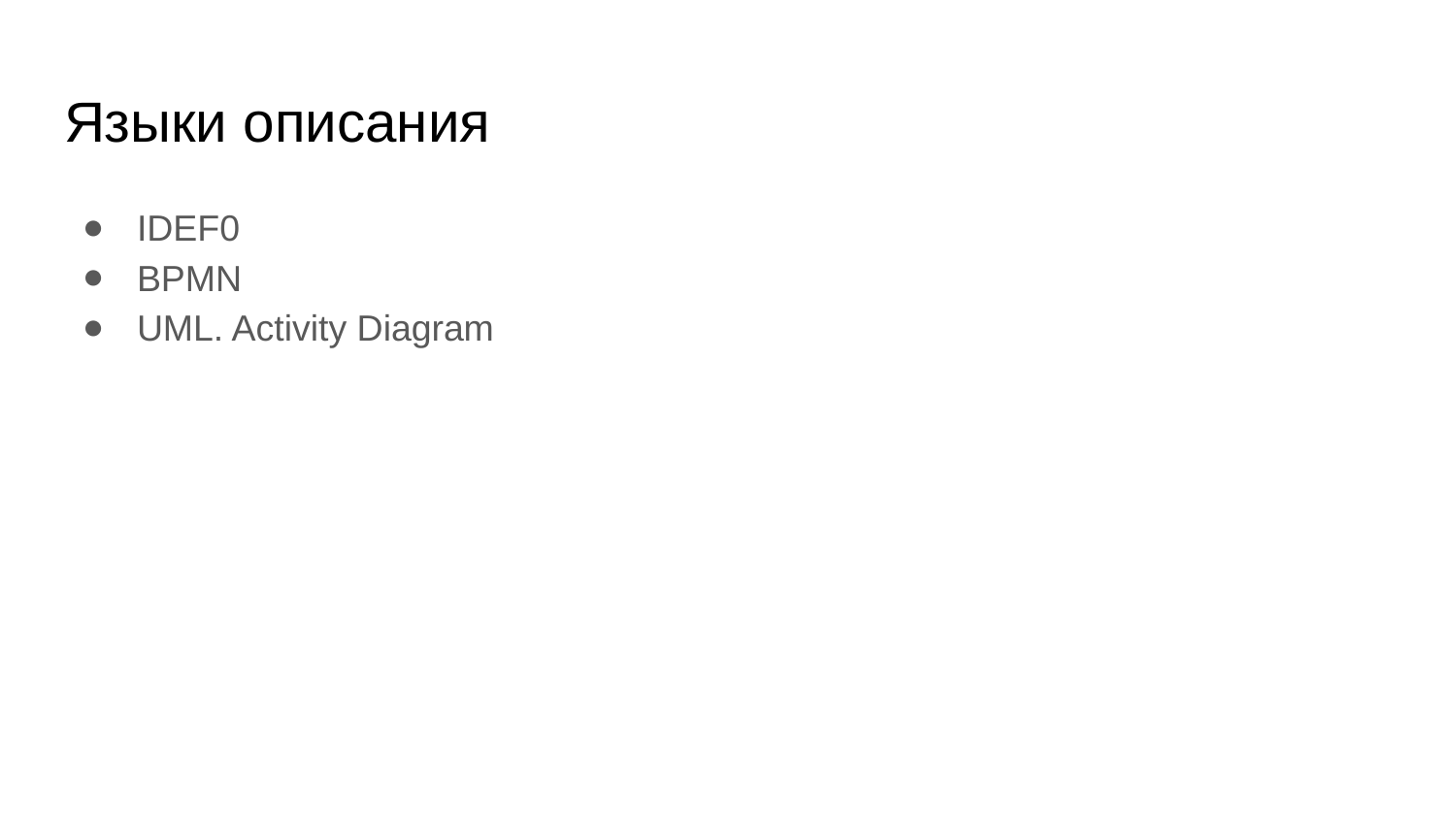

# Языки описания
IDEF0
BPMN
UML. Activity Diagram